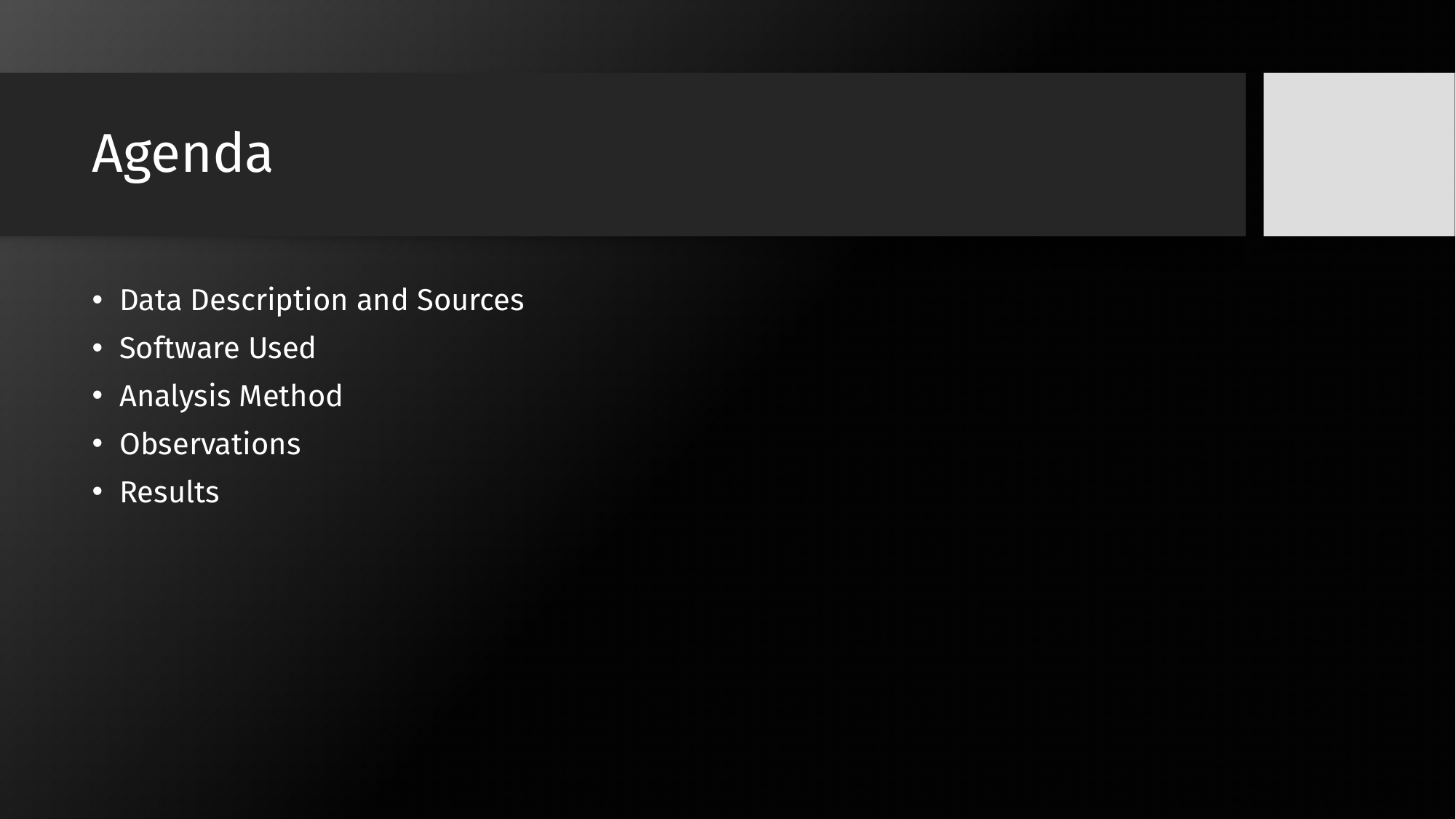

# Agenda
Data Description and Sources
Software Used
Analysis Method
Observations
Results